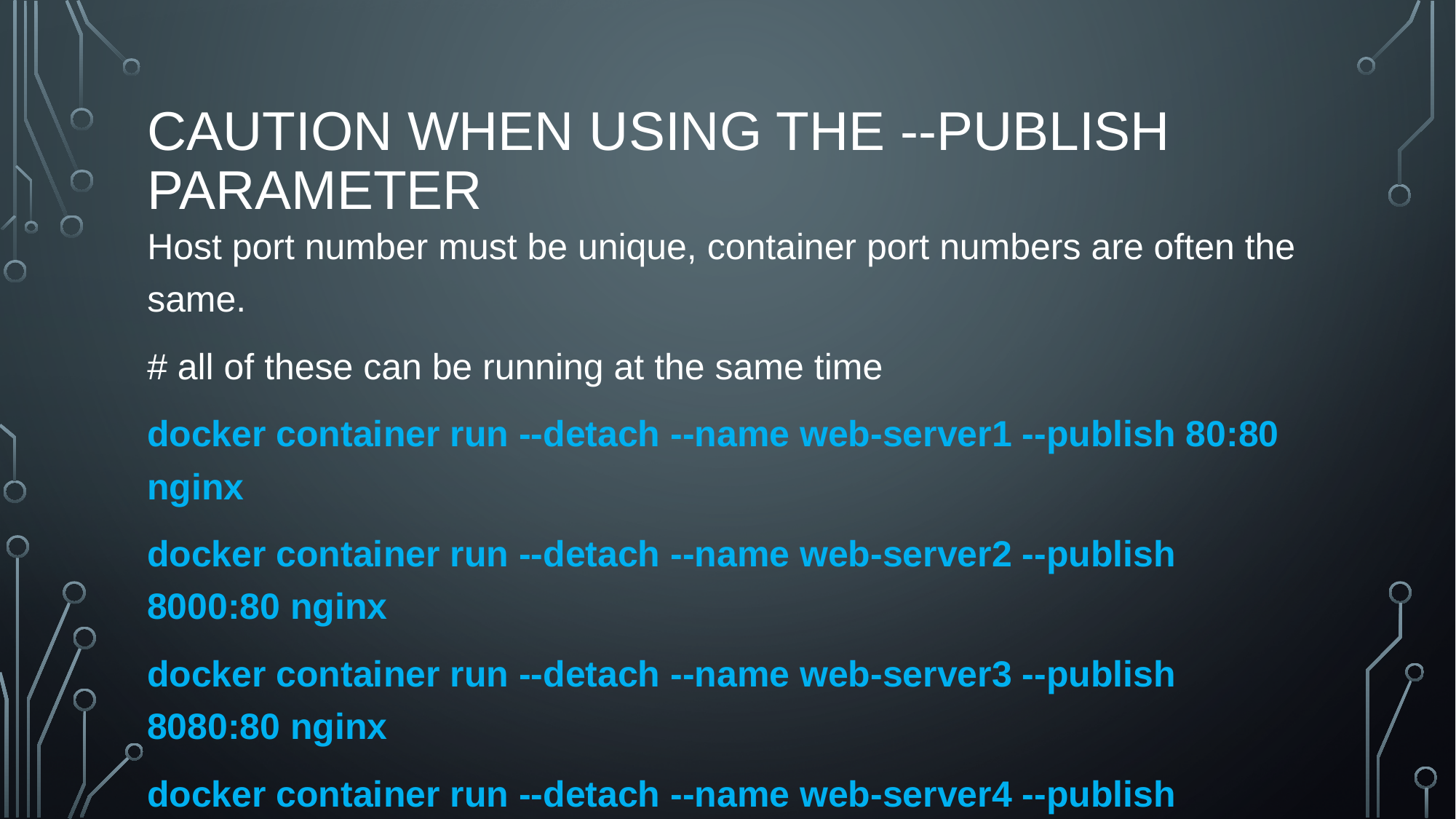

# Caution when using the --publish parameter
Host port number must be unique, container port numbers are often the same.
# all of these can be running at the same time
docker container run --detach --name web-server1 --publish 80:80 nginx
docker container run --detach --name web-server2 --publish 8000:80 nginx
docker container run --detach --name web-server3 --publish 8080:80 nginx
docker container run --detach --name web-server4 --publish 8888:80 nginx
# however if you tried to run this one too, it would fail to run
# because the host already has port 80 assigned to web-server1
docker container run --detach --name web-server5 --publish 80:80 nginx